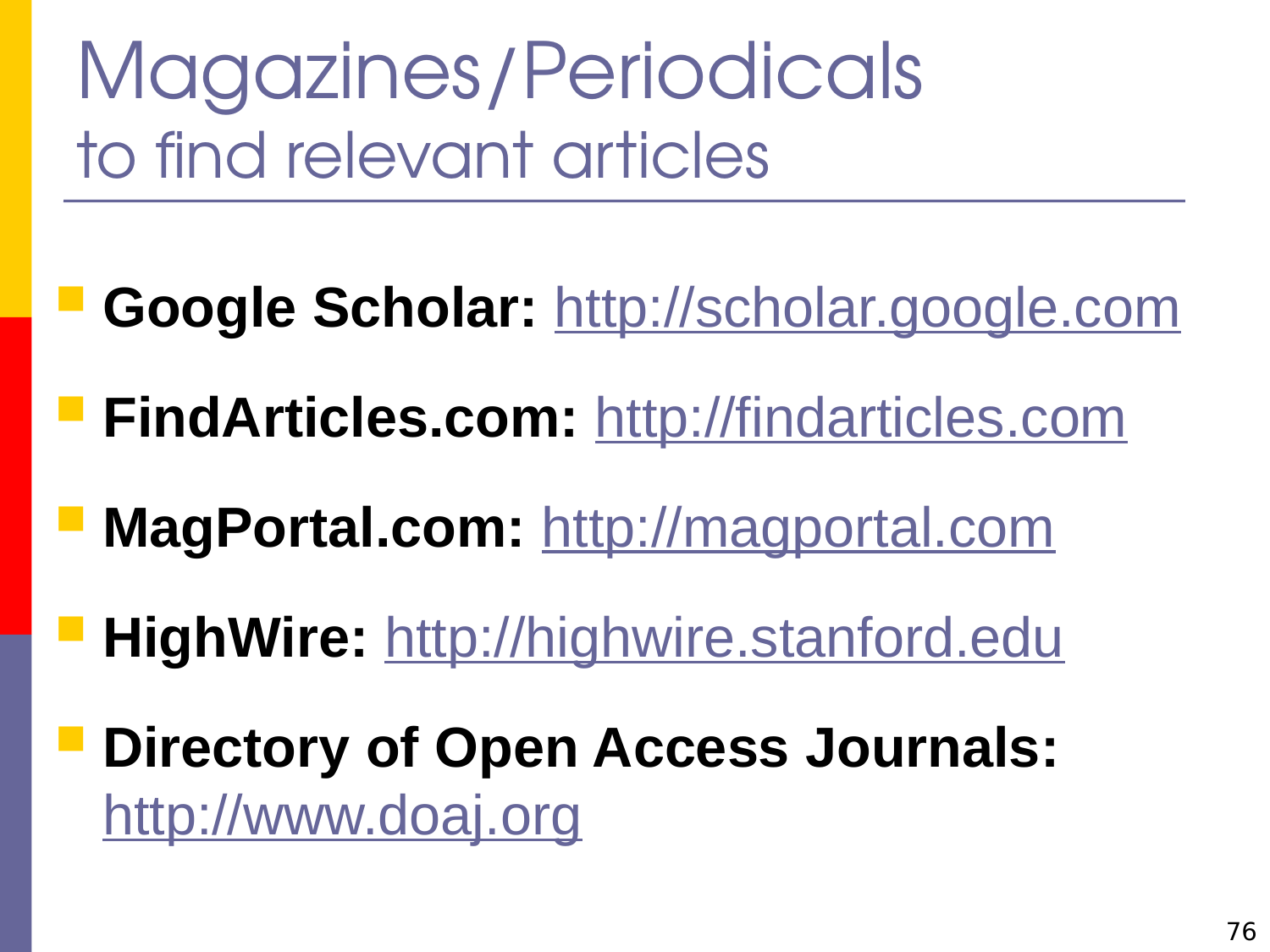

# Magazines/Periodicals to find relevant articles
Google Scholar: http://scholar.google.com
FindArticles.com: http://findarticles.com
MagPortal.com: http://magportal.com
HighWire: http://highwire.stanford.edu
Directory of Open Access Journals: http://www.doaj.org

76